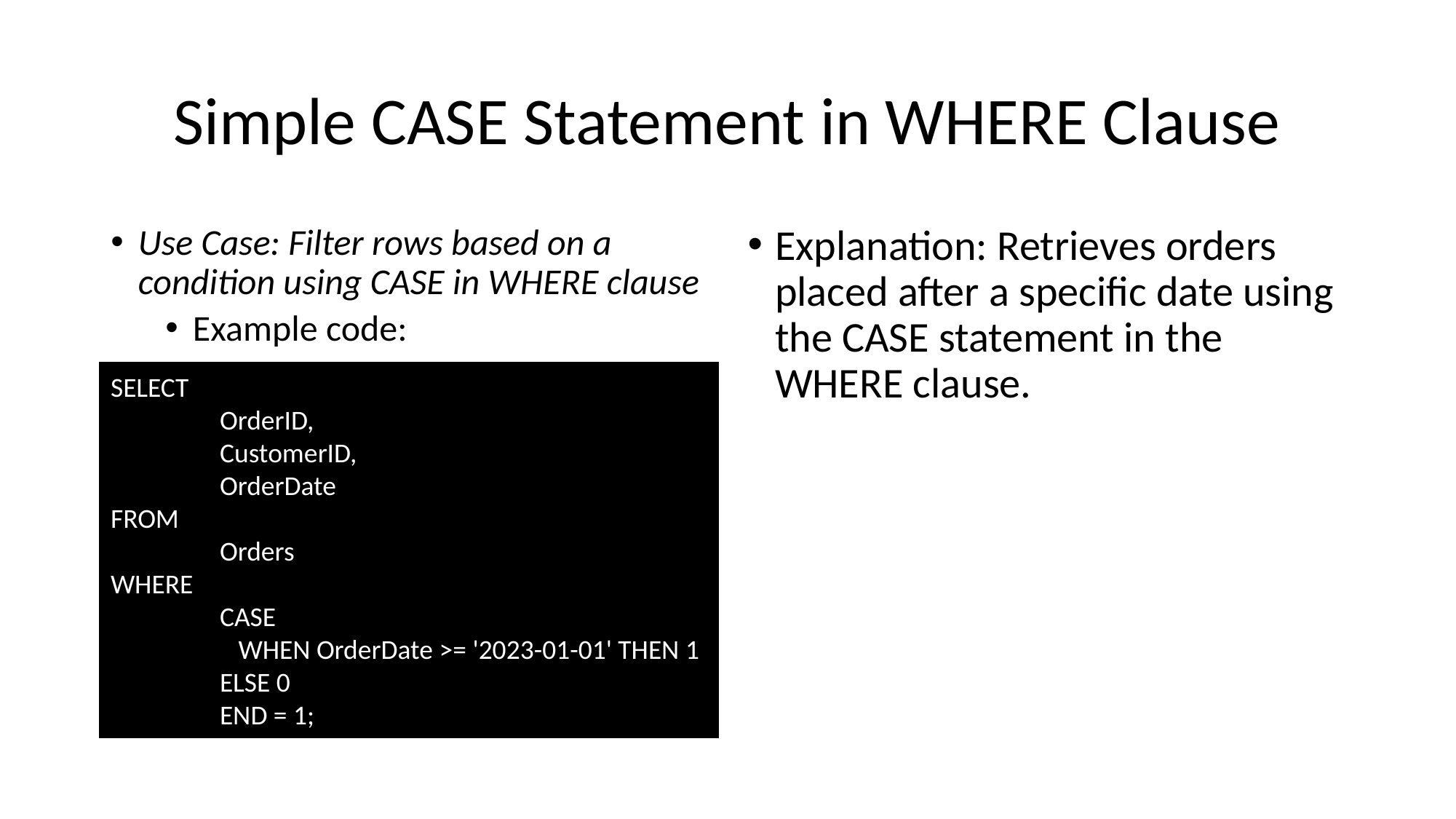

# Simple CASE Statement in WHERE Clause
Use Case: Filter rows based on a condition using CASE in WHERE clause
Example code:
Explanation: Retrieves orders placed after a specific date using the CASE statement in the WHERE clause.
SELECT
	OrderID,
	CustomerID,
	OrderDate
FROM
	Orders
WHERE
  	CASE
    	   WHEN OrderDate >= '2023-01-01' THEN 1
    	ELSE 0
  	END = 1;